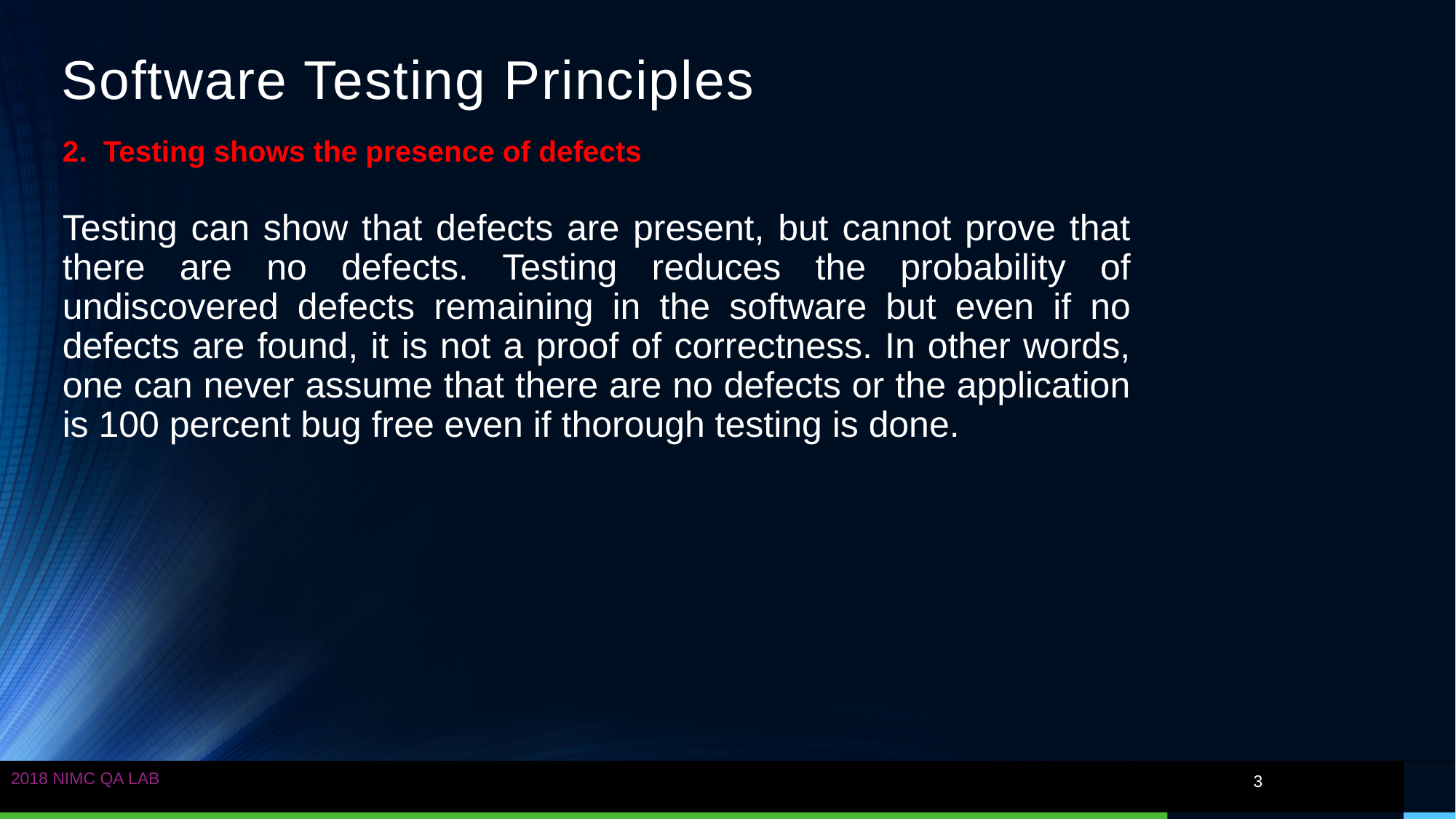

# Software Testing Principles
2.  Testing shows the presence of defects
Testing can show that defects are present, but cannot prove that there are no defects. Testing reduces the probability of undiscovered defects remaining in the software but even if no defects are found, it is not a proof of correctness. In other words, one can never assume that there are no defects or the application is 100 percent bug free even if thorough testing is done.
2018 NIMC QA LAB
3